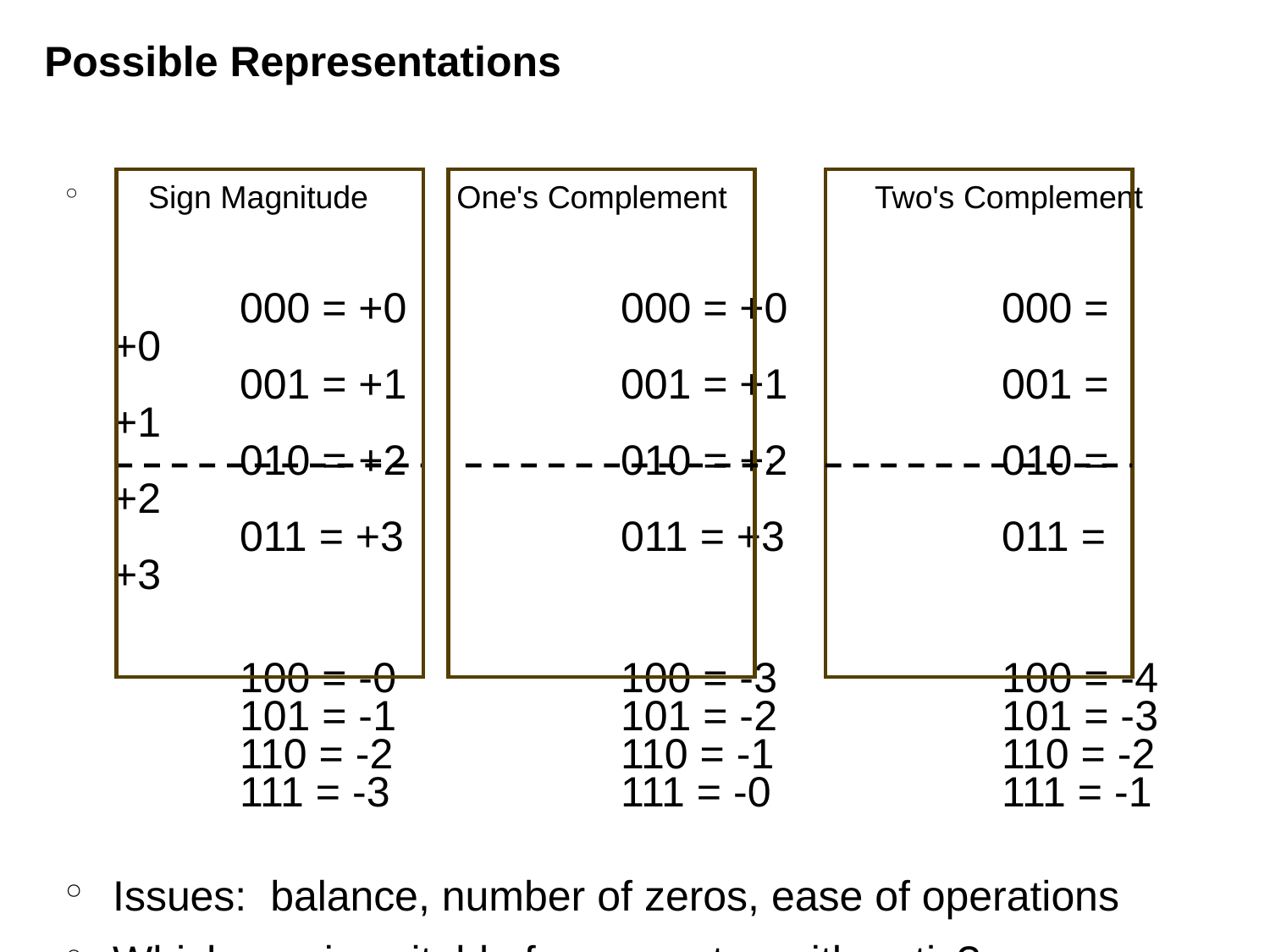

Possible Representations

    Sign Magnitude          One's Complement     	Two's Complement
		000 = +0		000 = +0		000 = +0
	001 = +1		001 = +1		001 = +1
	010 = +2		010 = +2		010 = +2
	011 = +3		011 = +3		011 = +3
		100 = -0		100 = -3		100 = -4
	101 = -1		101 = -2		101 = -3
	110 = -2		110 = -1		110 = -2
	111 = -3		111 = -0		111 = -1
Issues:  balance, number of zeros, ease of operations
Which one is suitable for computer arithmetic?